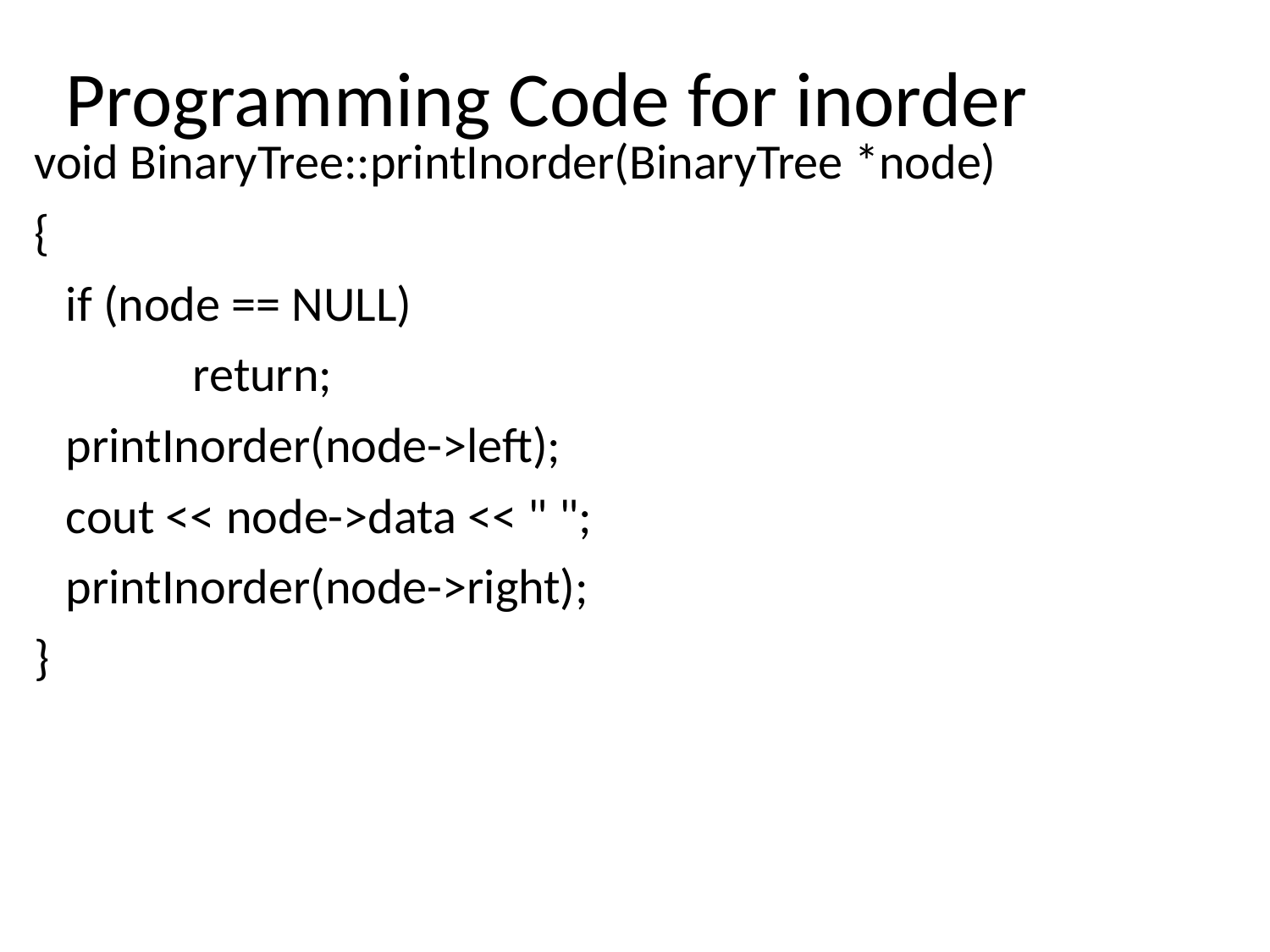

# Programming Code for inorder
void BinaryTree::printInorder(BinaryTree *node)
{
	if (node == NULL)
		return;
	printInorder(node->left);
	cout << node->data << " ";
	printInorder(node->right);
}
206206206206